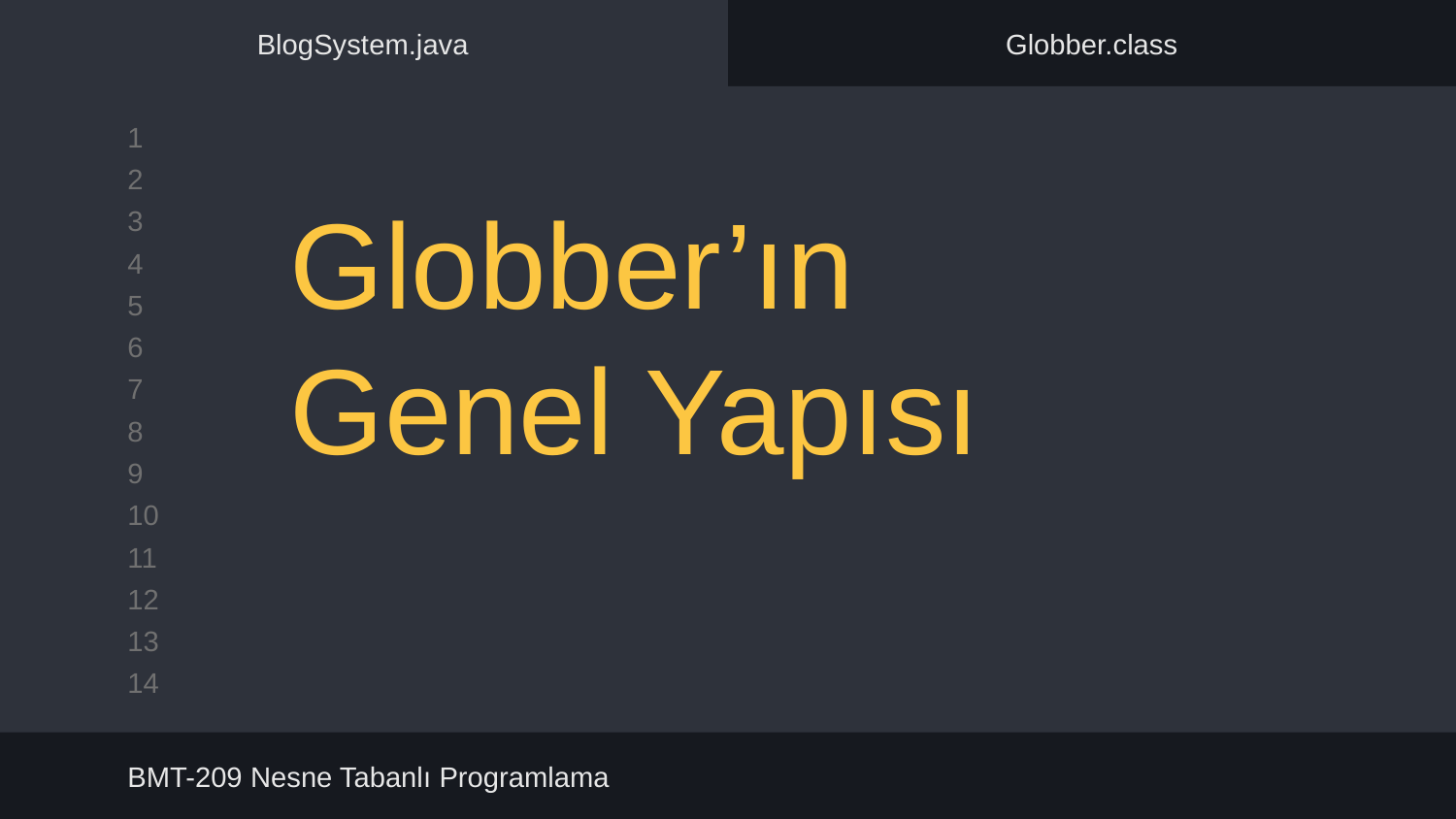

BlogSystem.java
Globber.class
# Globber’ın Genel Yapısı
BMT-209 Nesne Tabanlı Programlama